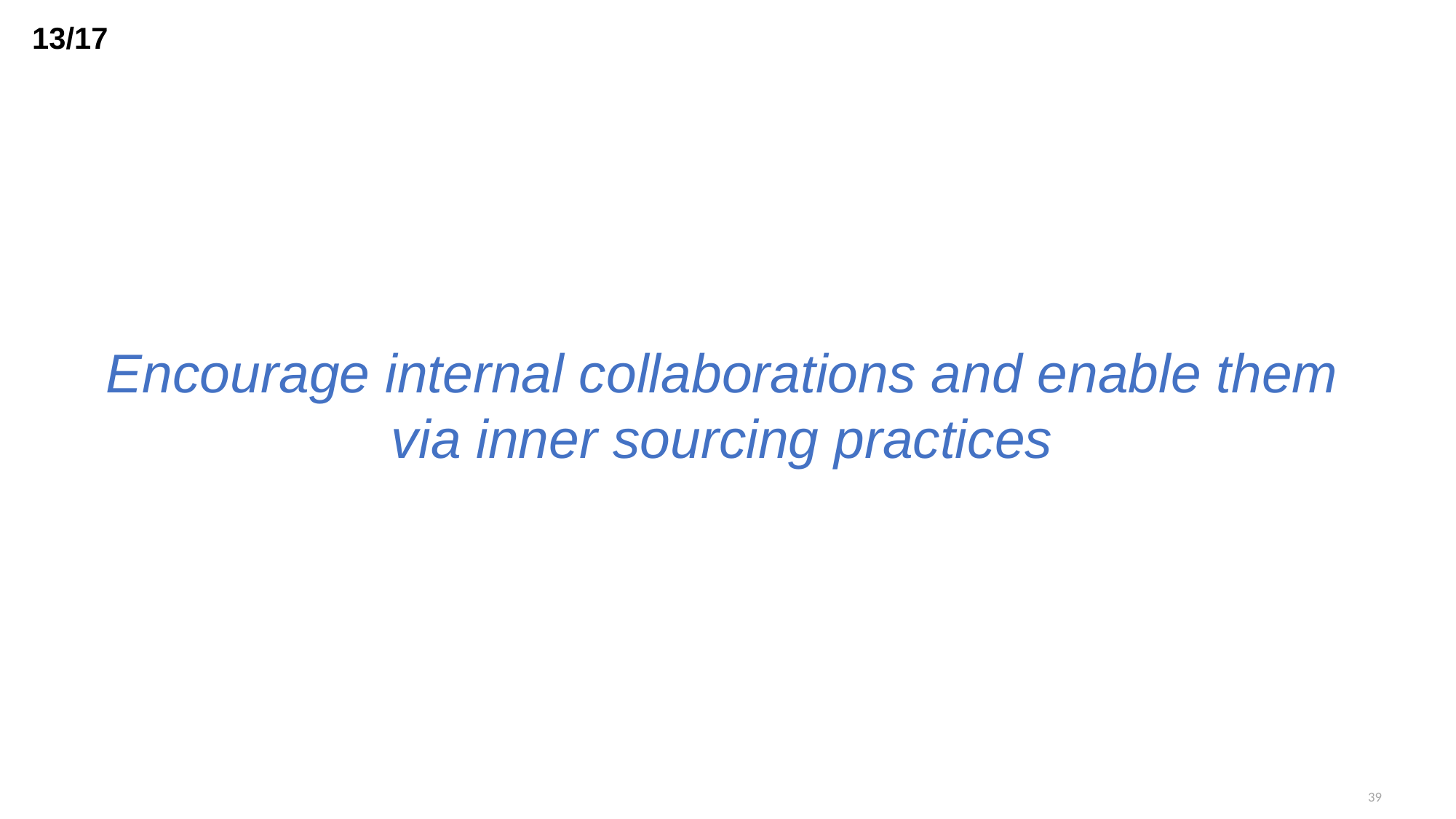

13/17
Encourage internal collaborations and enable them via inner sourcing practices